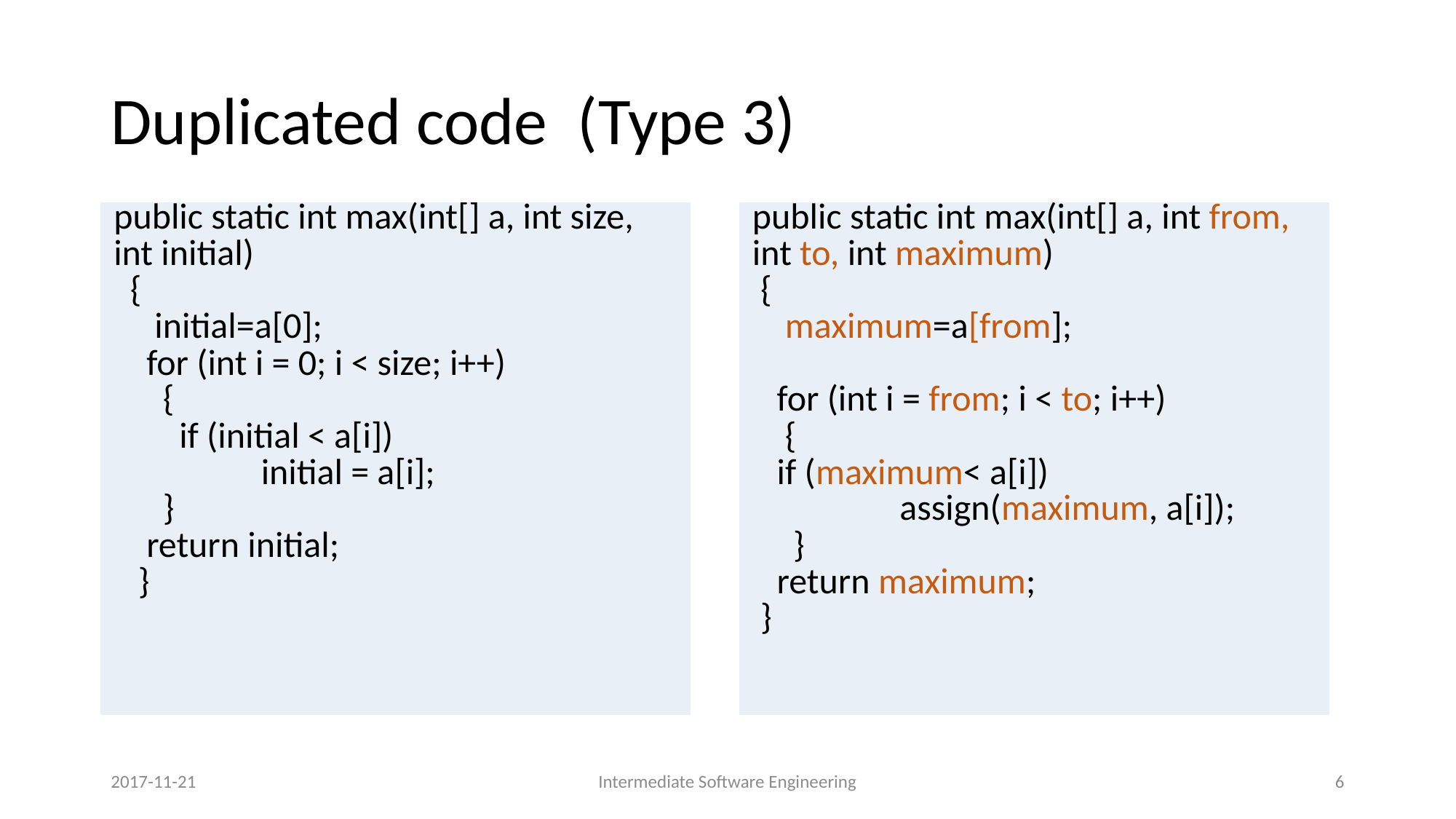

# Duplicated code  (Type 3)
| public static int max(int[] a, int size, int initial) { initial=a[0]; for (int i = 0; i < size; i++) { if (initial < a[i]) initial = a[i]; } return initial; } |
| --- |
| public static int max(int[] a, int from, int to, int maximum) { maximum=a[from]; for (int i = from; i < to; i++) { if (maximum< a[i]) assign(maximum, a[i]); } return maximum; } |
| --- |
2017-11-21
Intermediate Software Engineering
6